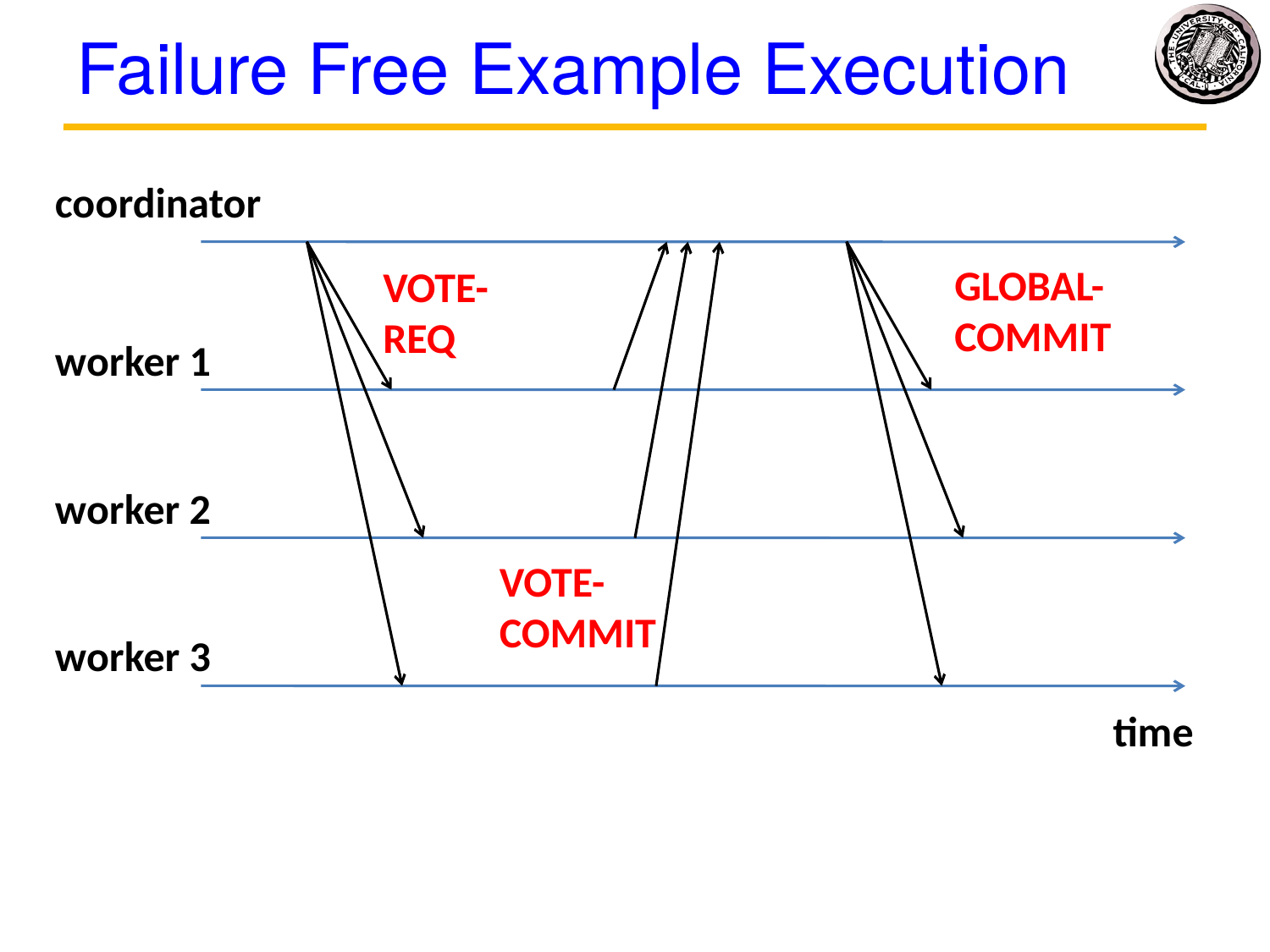

# Failure Free Example Execution
coordinator
GLOBAL-COMMIT
VOTE-REQ
worker 1
worker 2
VOTE-COMMIT
worker 3
time